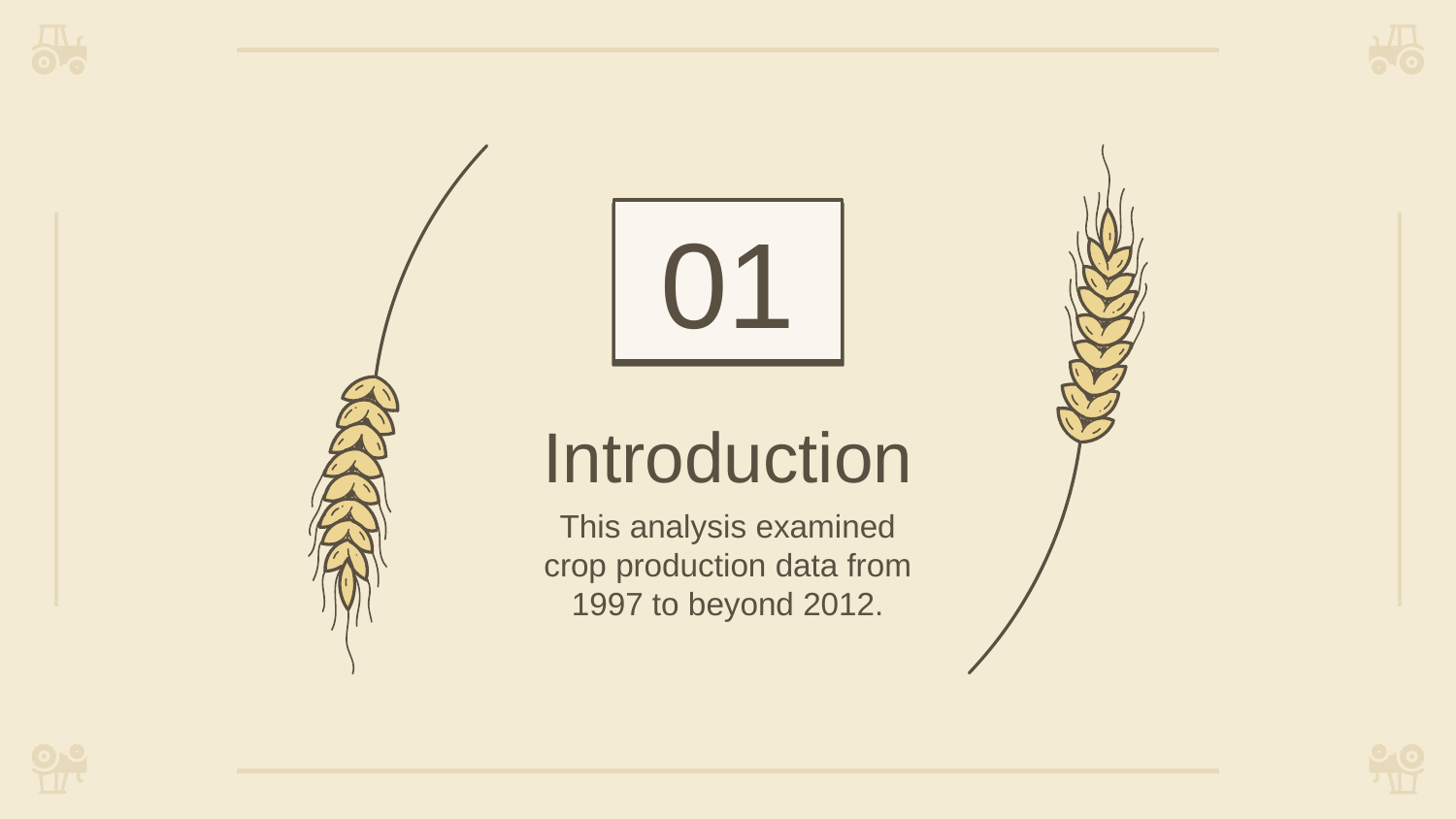

01
# Introduction
This analysis examined crop production data from 1997 to beyond 2012.